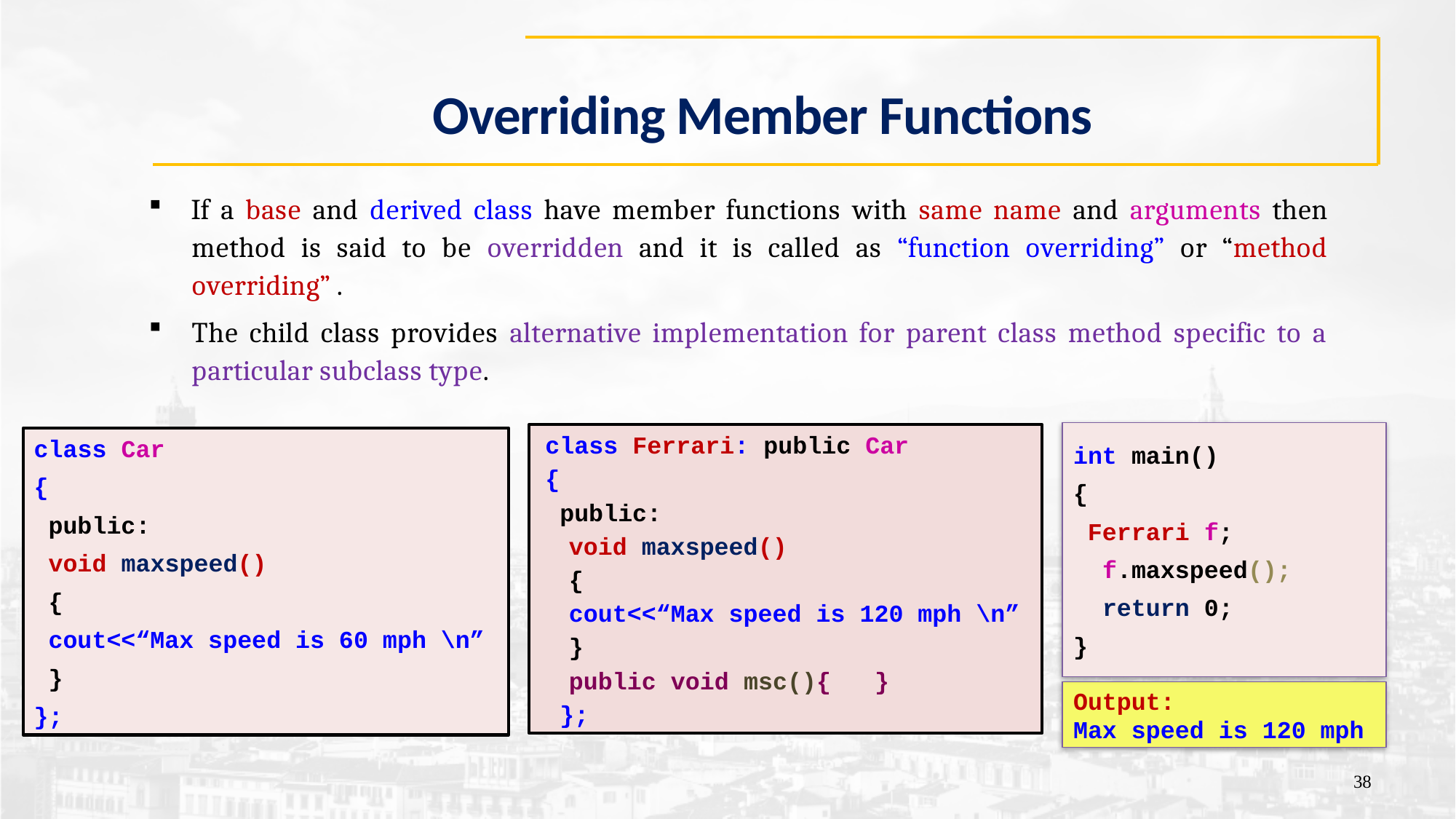

# Overriding Member Functions
If a base and derived class have member functions with same name and arguments then method is said to be overridden and it is called as “function overriding” or “method overriding” .
The child class provides alternative implementation for parent class method specific to a particular subclass type.
int main()
{
 Ferrari f;
  f.maxspeed();
  return 0;
}
class Ferrari: public Car
{
 public:
  void maxspeed()
  {
  cout<<“Max speed is 120 mph \n”
  }
  public void msc(){   }
 };
class Car
{
 public:
 void maxspeed()
 {
 cout<<“Max speed is 60 mph \n”
 }
};
Output:
Max speed is 120 mph
38